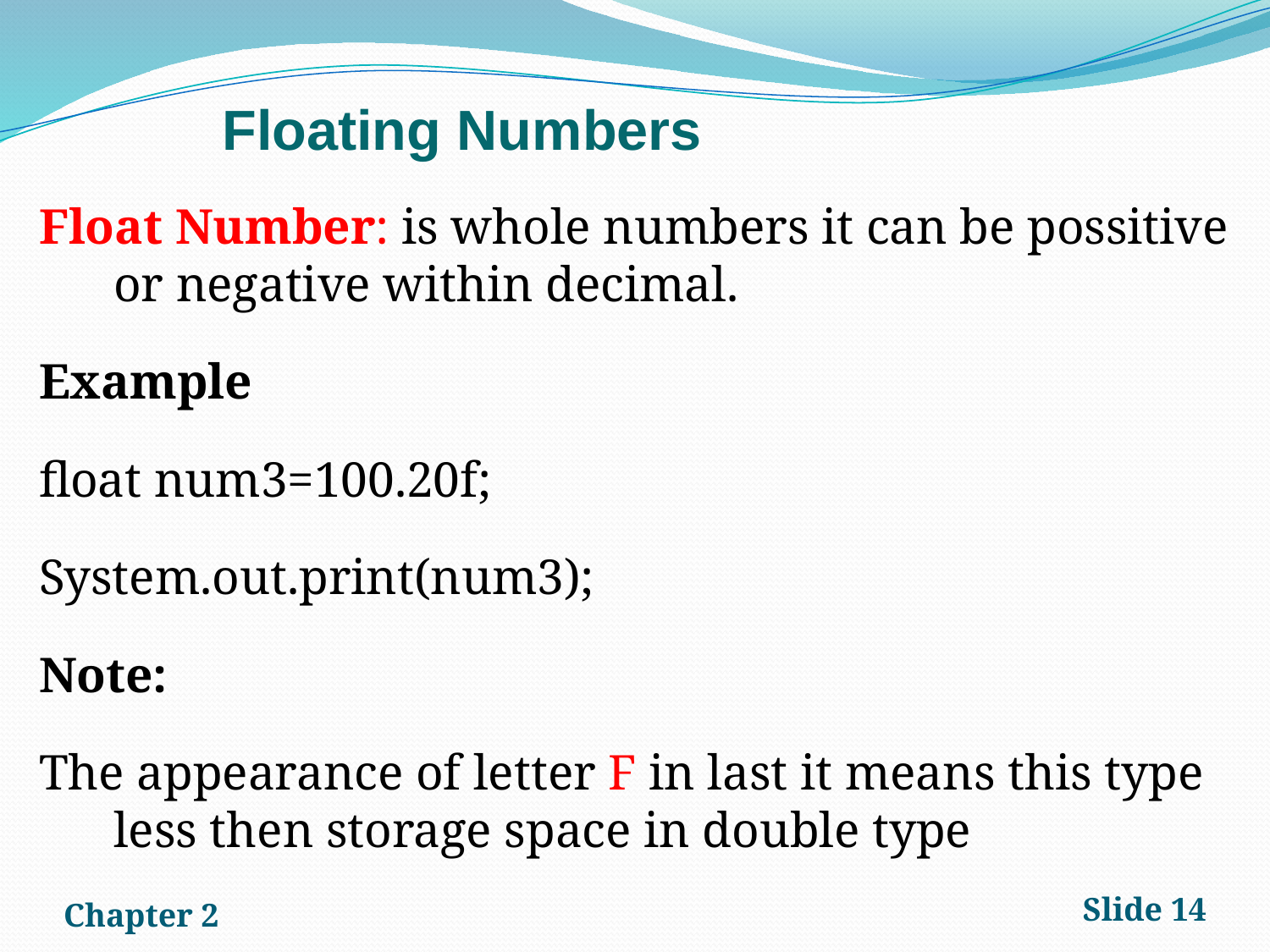

# Floating Numbers
Float Number: is whole numbers it can be possitive or negative within decimal.
Example
float num3=100.20f;
System.out.print(num3);
Note:
The appearance of letter F in last it means this type less then storage space in double type

Chapter 2

Slide 14